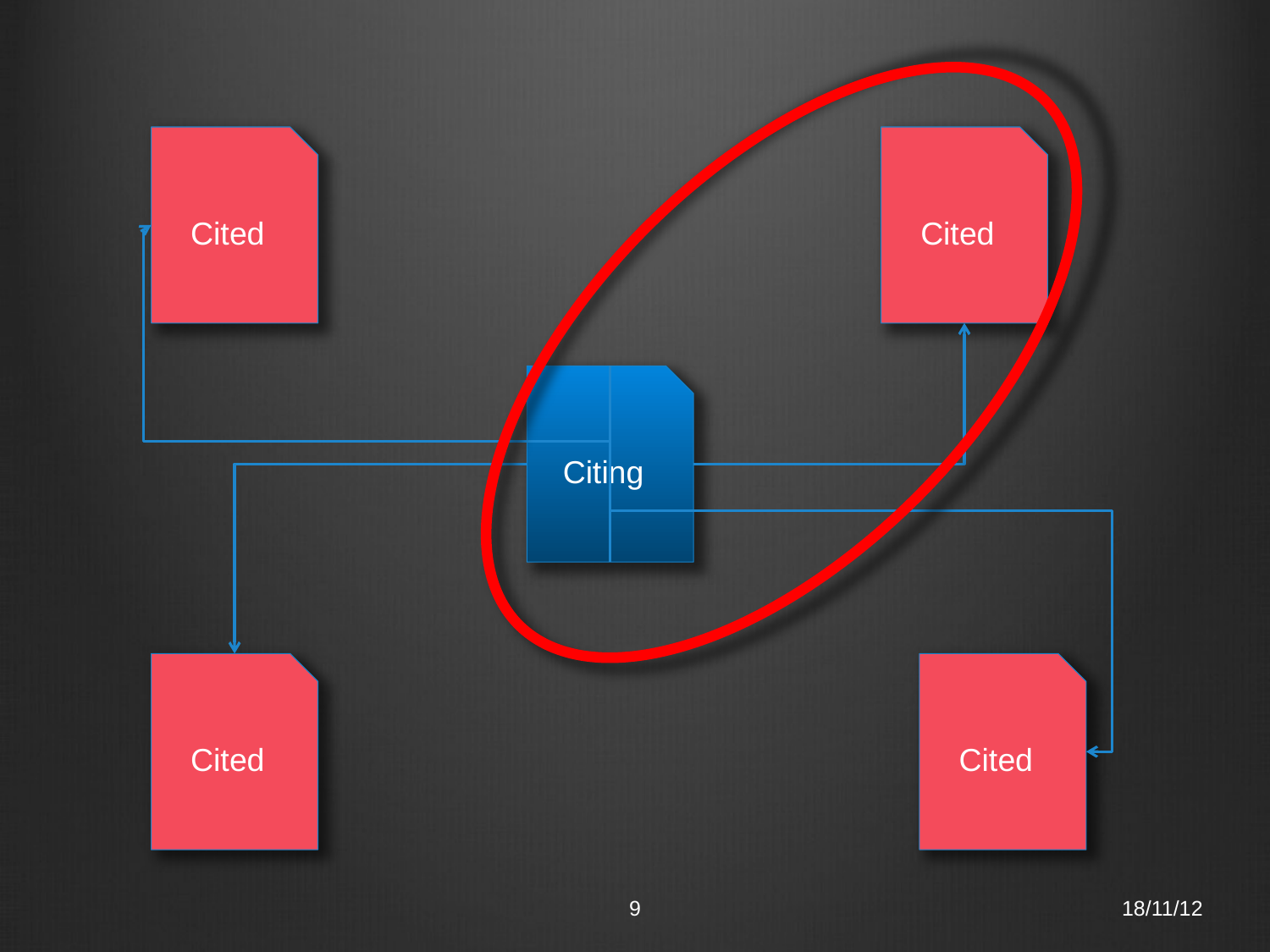

Cited
Cited

Citing
Cited
Cited
9
18/11/12